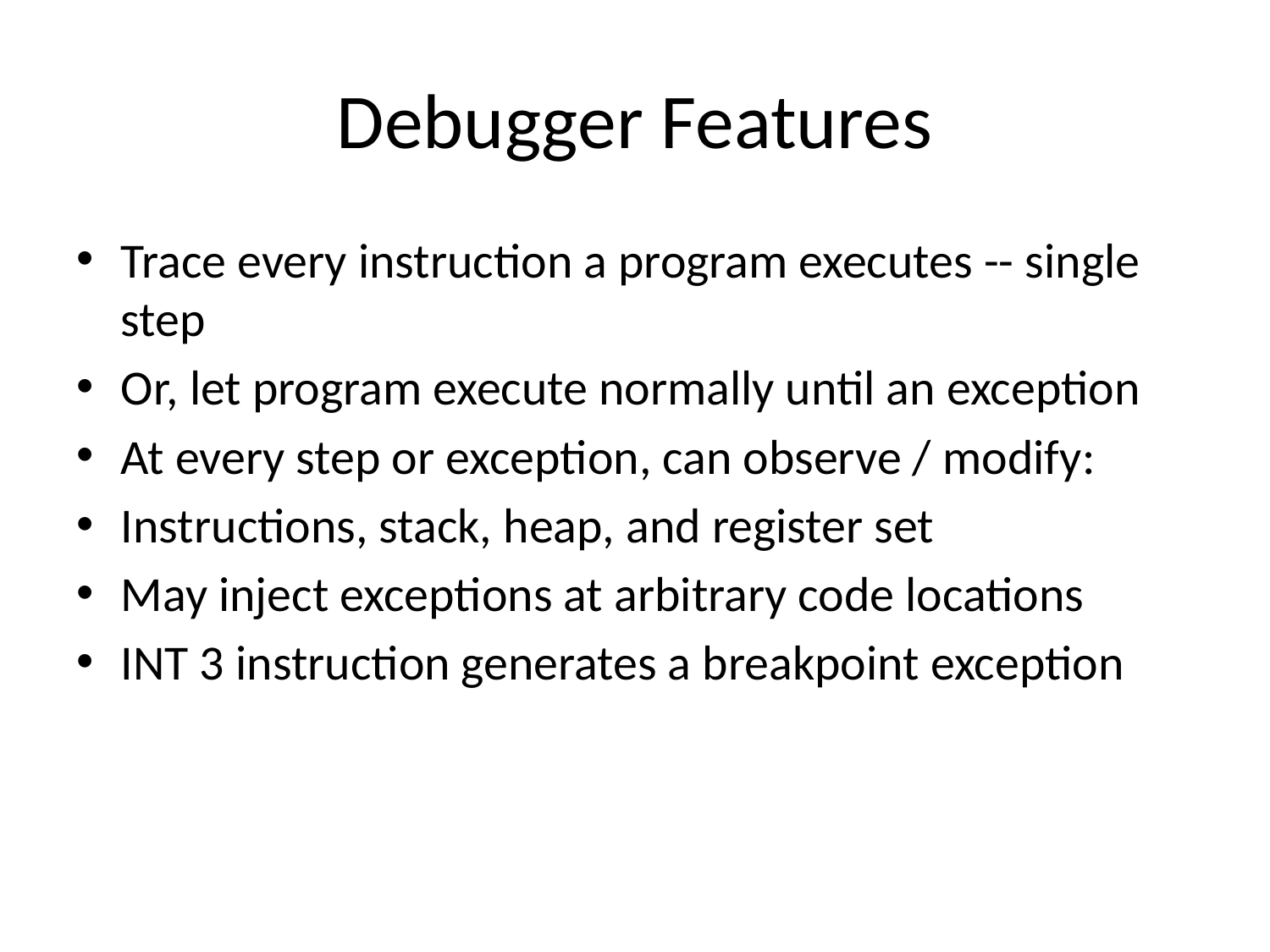

# Debugger Features
Trace every instruction a program executes -- single step
Or, let program execute normally until an exception
At every step or exception, can observe / modify:
Instructions, stack, heap, and register set
May inject exceptions at arbitrary code locations
INT 3 instruction generates a breakpoint exception